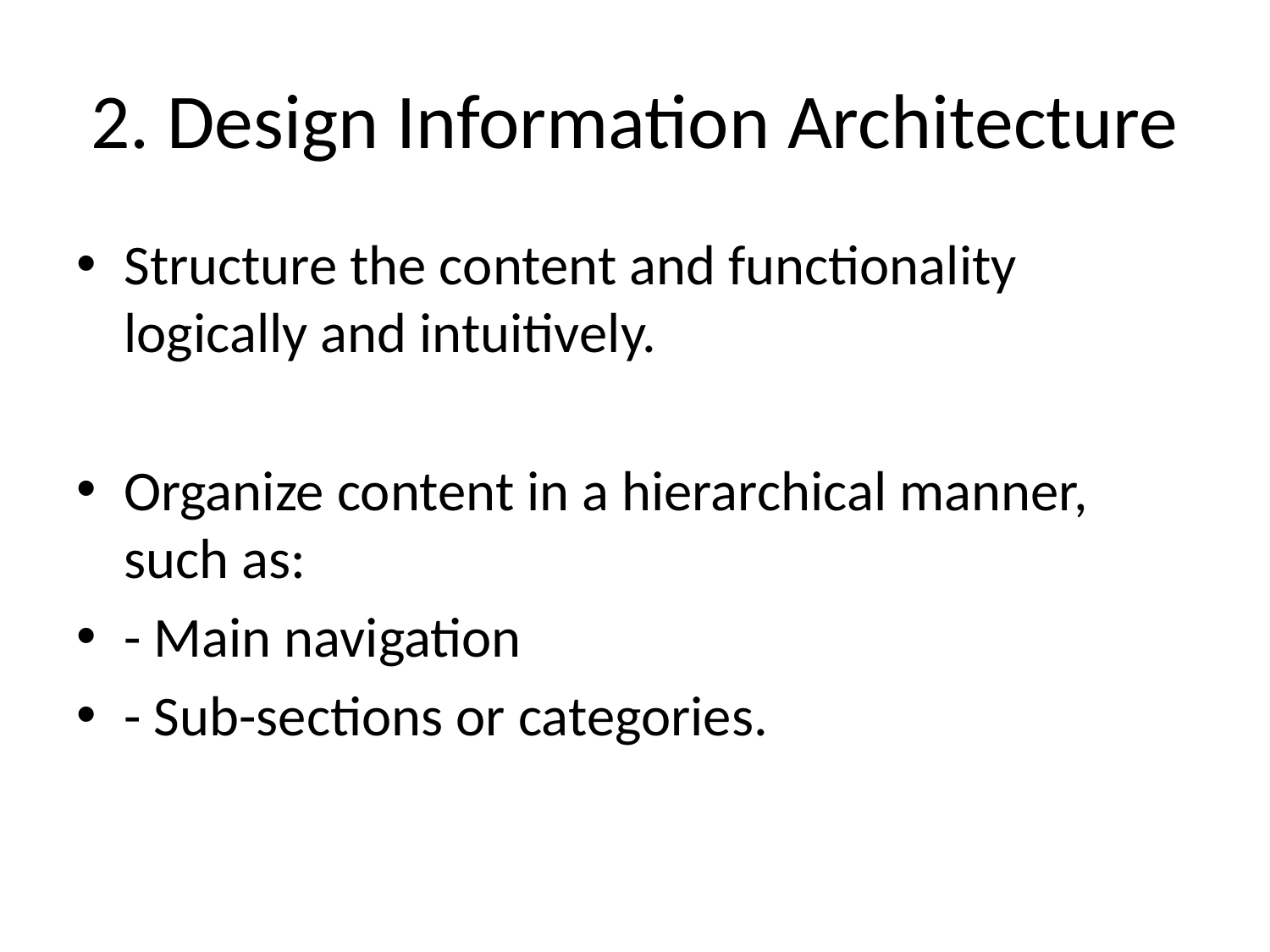

# 2. Design Information Architecture
Structure the content and functionality logically and intuitively.

Organize content in a hierarchical manner, such as:
- Main navigation
- Sub-sections or categories.